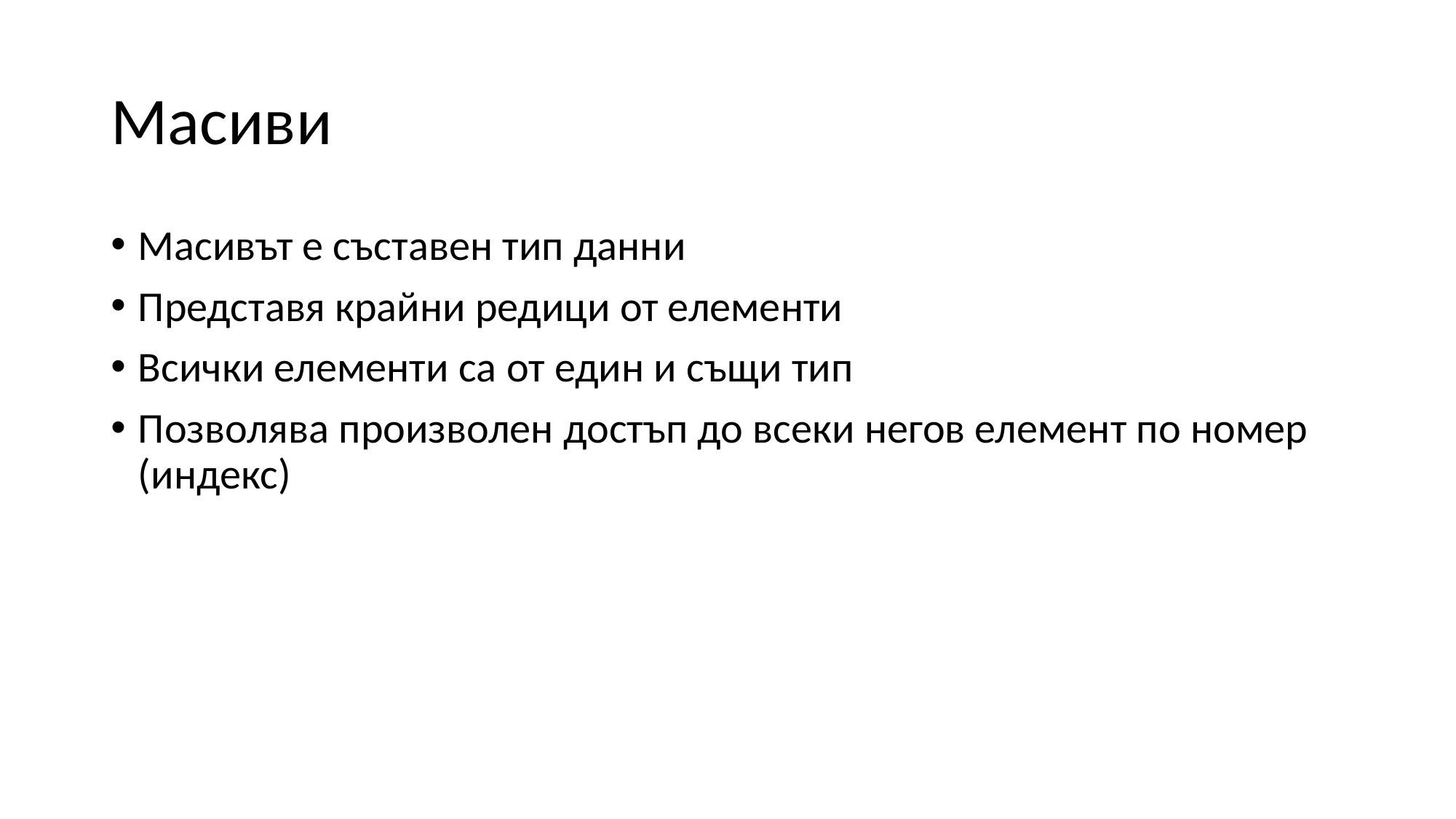

# Масиви
Масивът е съставен тип данни
Представя крайни редици от елементи
Всички елементи са от един и същи тип
Позволява произволен достъп до всеки негов елемент по номер (индекс)